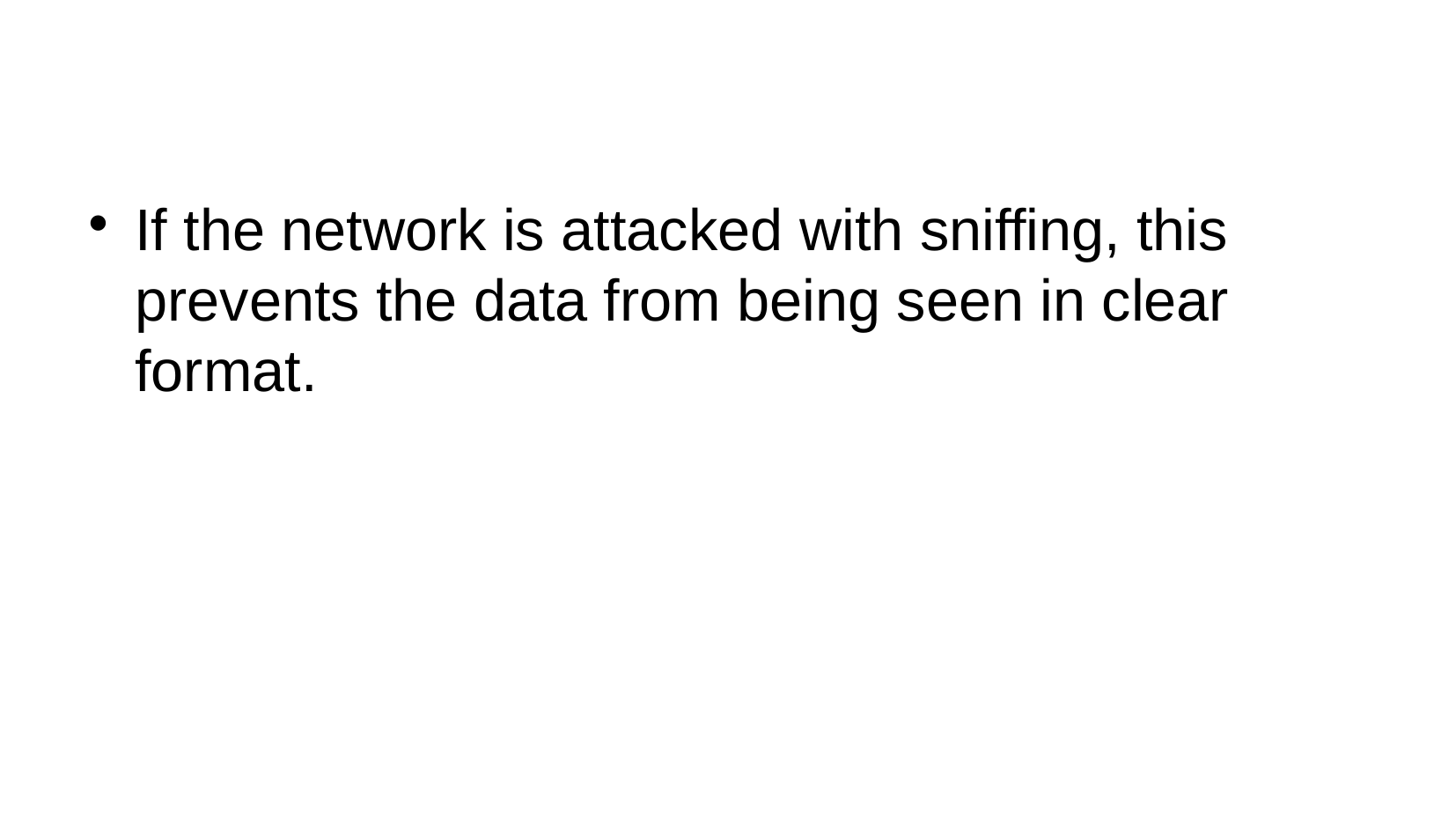

#
If the network is attacked with sniffing, this prevents the data from being seen in clear format.